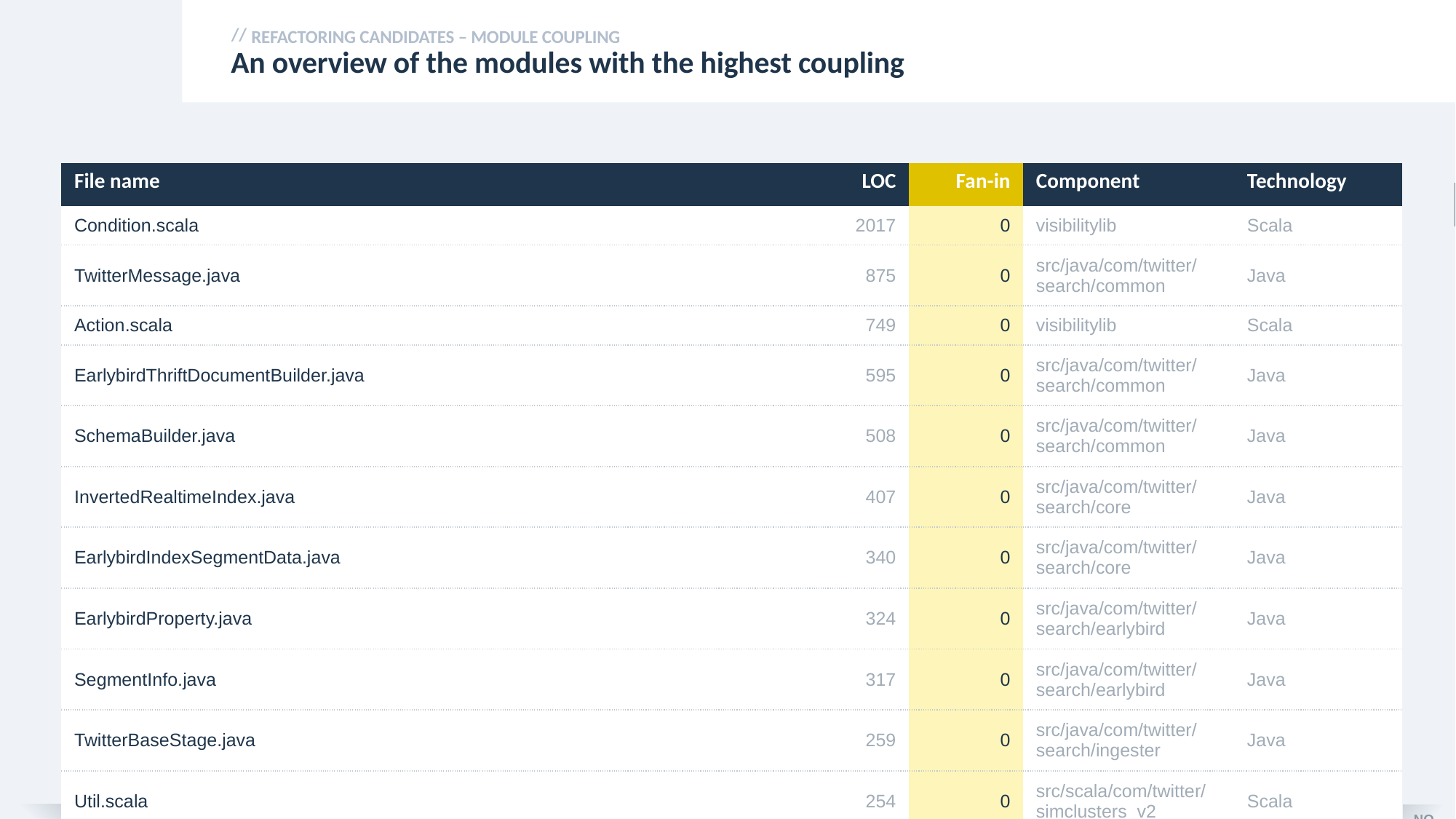

Refactoring Candidates – Module COUPLING
# An overview of the modules with the highest coupling
| File name | LOC | Fan-in | Component | Technology |
| --- | --- | --- | --- | --- |
| Condition.scala | 2017 | 0 | visibilitylib | Scala |
| TwitterMessage.java | 875 | 0 | src/java/com/twitter/search/common | Java |
| Action.scala | 749 | 0 | visibilitylib | Scala |
| EarlybirdThriftDocumentBuilder.java | 595 | 0 | src/java/com/twitter/search/common | Java |
| SchemaBuilder.java | 508 | 0 | src/java/com/twitter/search/common | Java |
| InvertedRealtimeIndex.java | 407 | 0 | src/java/com/twitter/search/core | Java |
| EarlybirdIndexSegmentData.java | 340 | 0 | src/java/com/twitter/search/core | Java |
| EarlybirdProperty.java | 324 | 0 | src/java/com/twitter/search/earlybird | Java |
| SegmentInfo.java | 317 | 0 | src/java/com/twitter/search/earlybird | Java |
| TwitterBaseStage.java | 259 | 0 | src/java/com/twitter/search/ingester | Java |
| Util.scala | 254 | 0 | src/scala/com/twitter/simclusters\_v2 | Scala |
| EarlybirdConfig.java | 246 | 0 | src/java/com/twitter/search/earlybird | Java |
| EarlybirdDocumentFeatures.java | 178 | 0 | src/java/com/twitter/search/common | Java |
Confidential
14